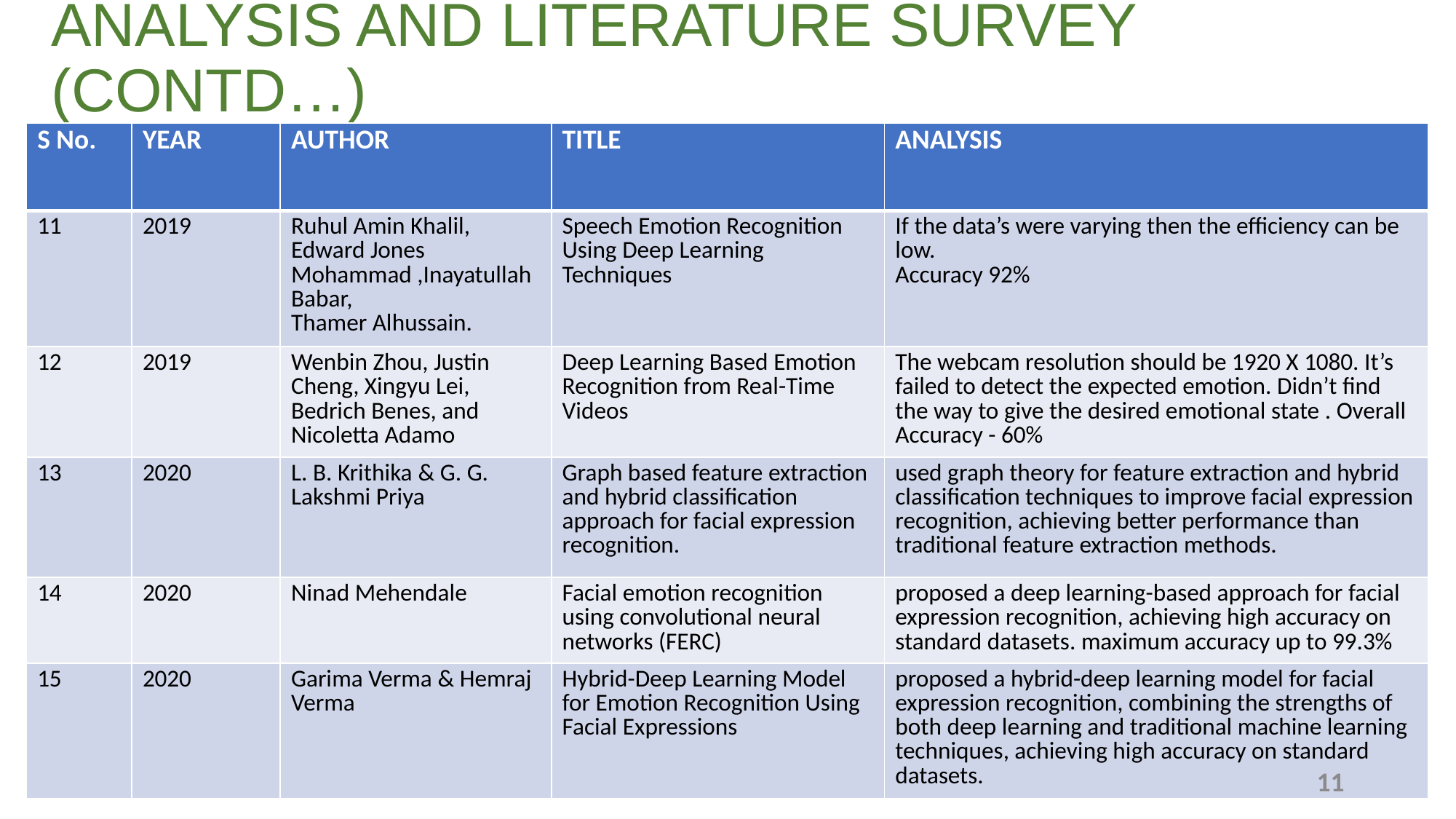

# ANALYSIS AND LITERATURE SURVEY (CONTD…)
| S No. | YEAR | AUTHOR | TITLE | ANALYSIS |
| --- | --- | --- | --- | --- |
| 11 | 2019 | Ruhul Amin Khalil, Edward Jones Mohammad ,Inayatullah Babar, Thamer Alhussain. | Speech Emotion Recognition Using Deep Learning Techniques | If the data’s were varying then the efficiency can be low. Accuracy 92% |
| 12 | 2019 | Wenbin Zhou, Justin Cheng, Xingyu Lei, Bedrich Benes, and Nicoletta Adamo | Deep Learning Based Emotion Recognition from Real-Time Videos | The webcam resolution should be 1920 X 1080. It’s failed to detect the expected emotion. Didn’t find the way to give the desired emotional state . Overall Accuracy - 60% |
| 13 | 2020 | L. B. Krithika & G. G. Lakshmi Priya | Graph based feature extraction and hybrid classification approach for facial expression recognition. | used graph theory for feature extraction and hybrid classification techniques to improve facial expression recognition, achieving better performance than traditional feature extraction methods. |
| 14 | 2020 | Ninad Mehendale | Facial emotion recognition using convolutional neural networks (FERC) | proposed a deep learning-based approach for facial expression recognition, achieving high accuracy on standard datasets. maximum accuracy up to 99.3% |
| 15 | 2020 | Garima Verma & Hemraj Verma | Hybrid-Deep Learning Model for Emotion Recognition Using Facial Expressions | proposed a hybrid-deep learning model for facial expression recognition, combining the strengths of both deep learning and traditional machine learning techniques, achieving high accuracy on standard datasets. |
11